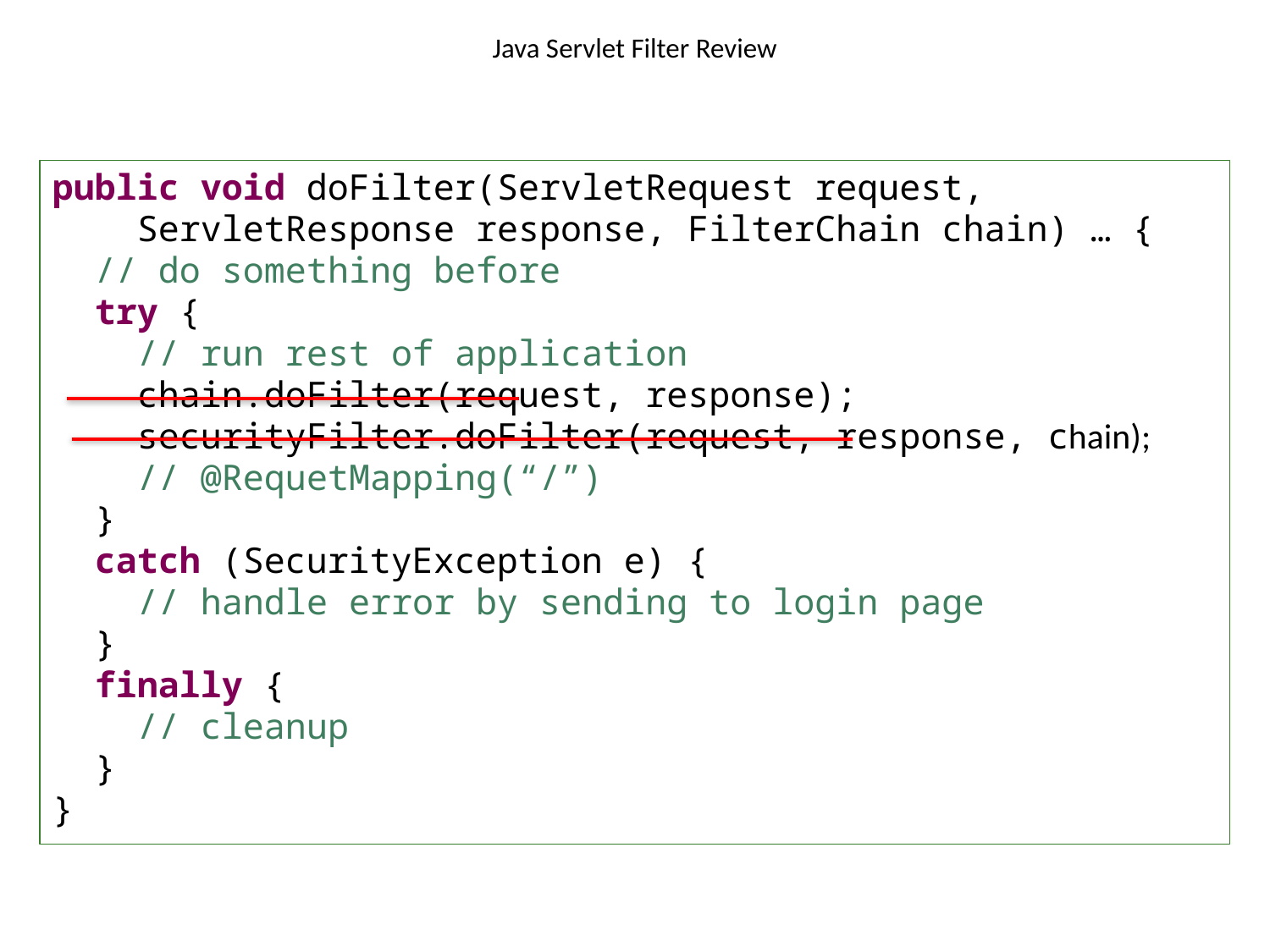

# Java Servlet Filter Review
public void doFilter(ServletRequest request,
    ServletResponse response, FilterChain chain) … {
  // do something before
  try {
    // run rest of application
    chain.doFilter(request, response);
    securityFilter.doFilter(request, response, chain);
    // @RequetMapping(“/”)
  }
  catch (SecurityException e) {
    // handle error by sending to login page
  }
  finally {
    // cleanup
  }
}